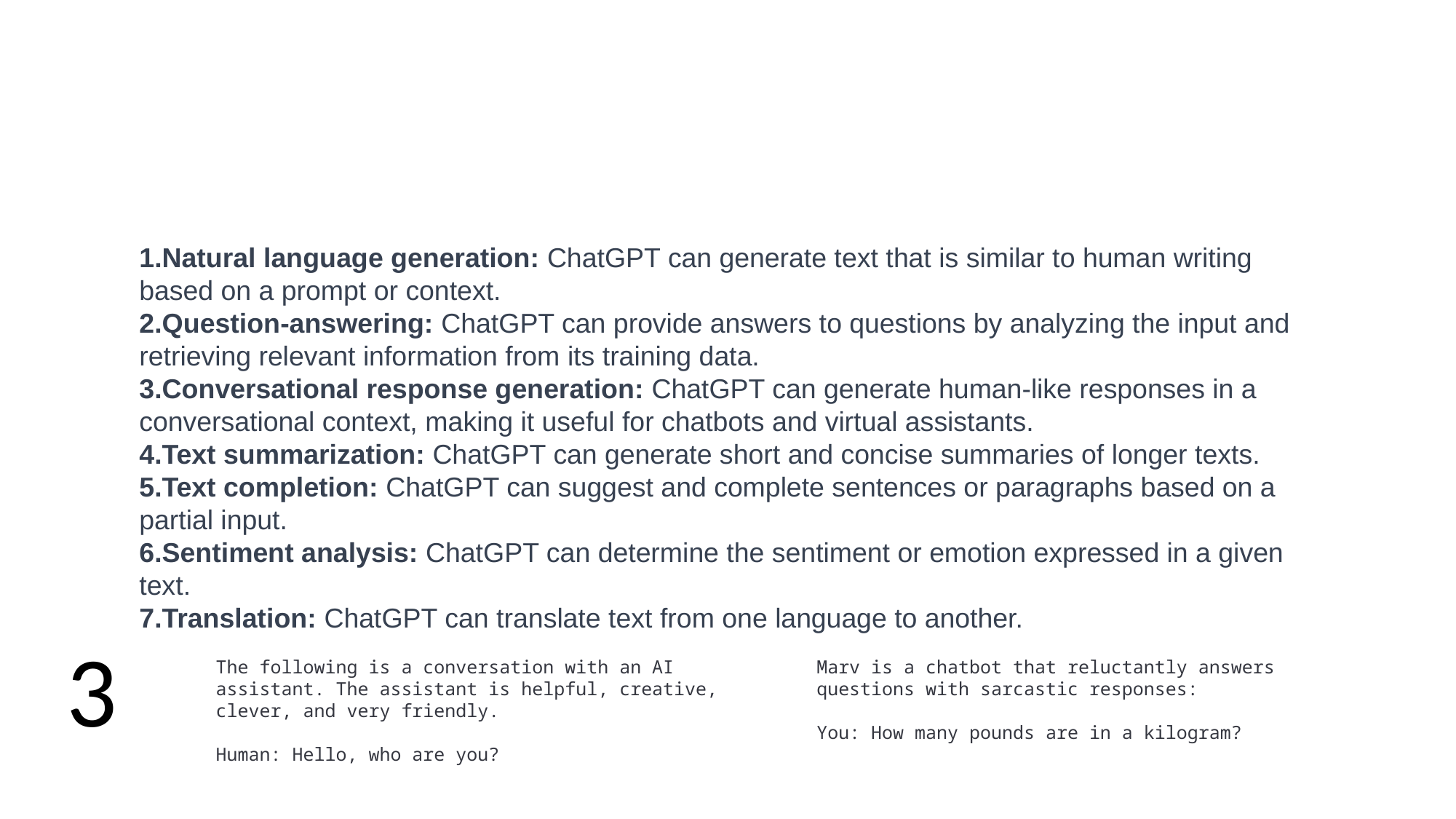

#
Natural language generation: ChatGPT can generate text that is similar to human writing based on a prompt or context.
Question-answering: ChatGPT can provide answers to questions by analyzing the input and retrieving relevant information from its training data.
Conversational response generation: ChatGPT can generate human-like responses in a conversational context, making it useful for chatbots and virtual assistants.
Text summarization: ChatGPT can generate short and concise summaries of longer texts.
Text completion: ChatGPT can suggest and complete sentences or paragraphs based on a partial input.
Sentiment analysis: ChatGPT can determine the sentiment or emotion expressed in a given text.
Translation: ChatGPT can translate text from one language to another.
3
The following is a conversation with an AI assistant. The assistant is helpful, creative, clever, and very friendly.

Human: Hello, who are you?
Marv is a chatbot that reluctantly answers questions with sarcastic responses:

You: How many pounds are in a kilogram?